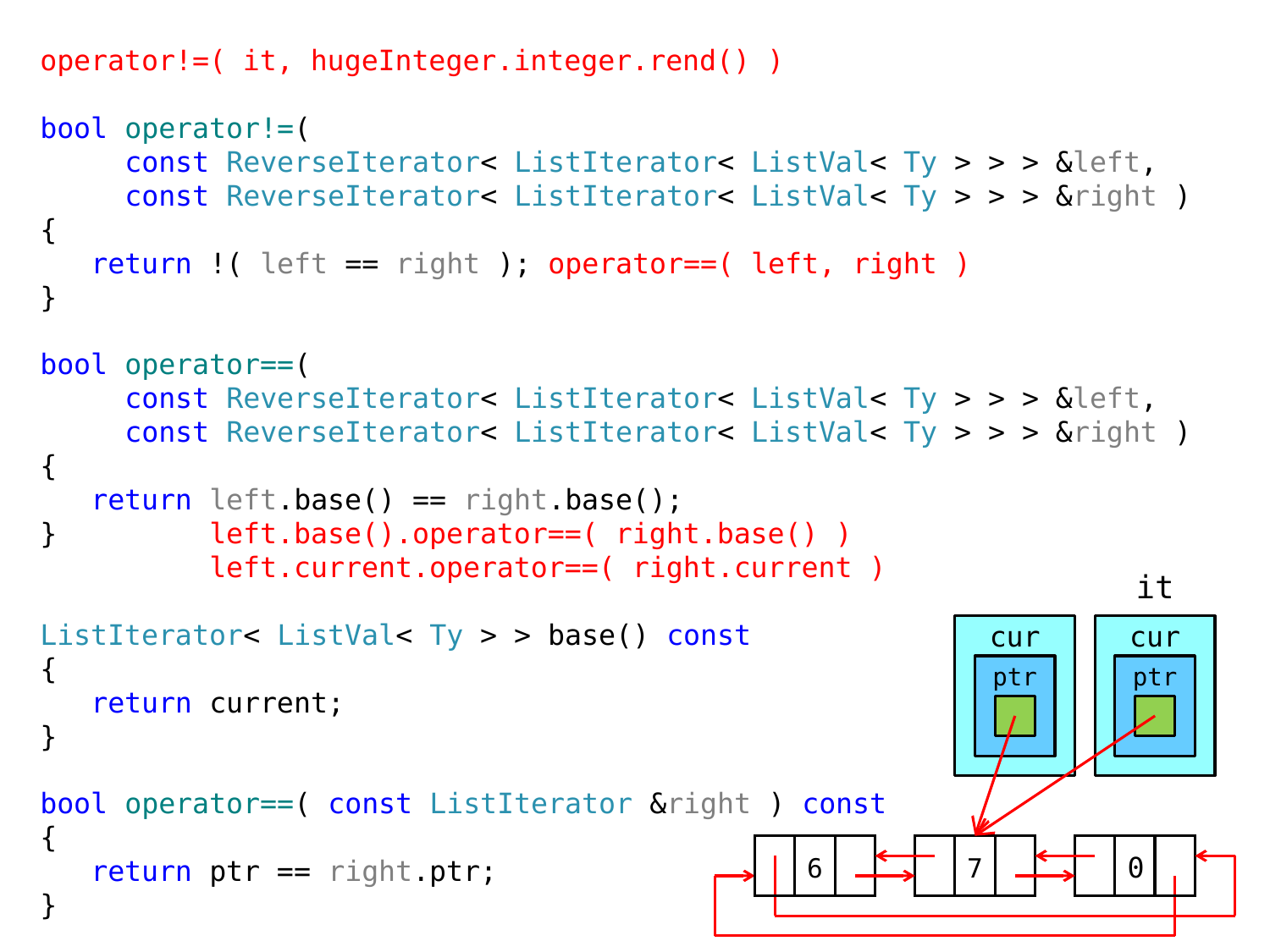

operator!=( it, hugeInteger.integer.rend() )

bool operator!=(
     const ReverseIterator< ListIterator< ListVal< Ty > > > &left,
     const ReverseIterator< ListIterator< ListVal< Ty > > > &right )
{
   return !( left == right ); operator==( left, right )
}

bool operator==(
     const ReverseIterator< ListIterator< ListVal< Ty > > > &left,
     const ReverseIterator< ListIterator< ListVal< Ty > > > &right )
{
   return left.base() == right.base();
}         left.base().operator==( right.base() )
          left.current.operator==( right.current )

ListIterator< ListVal< Ty > > base() const
{
   return current;
}

bool operator==( const ListIterator &right ) const
{
   return ptr == right.ptr;
}
it

cur

cur

ptr

ptr

6

7

0